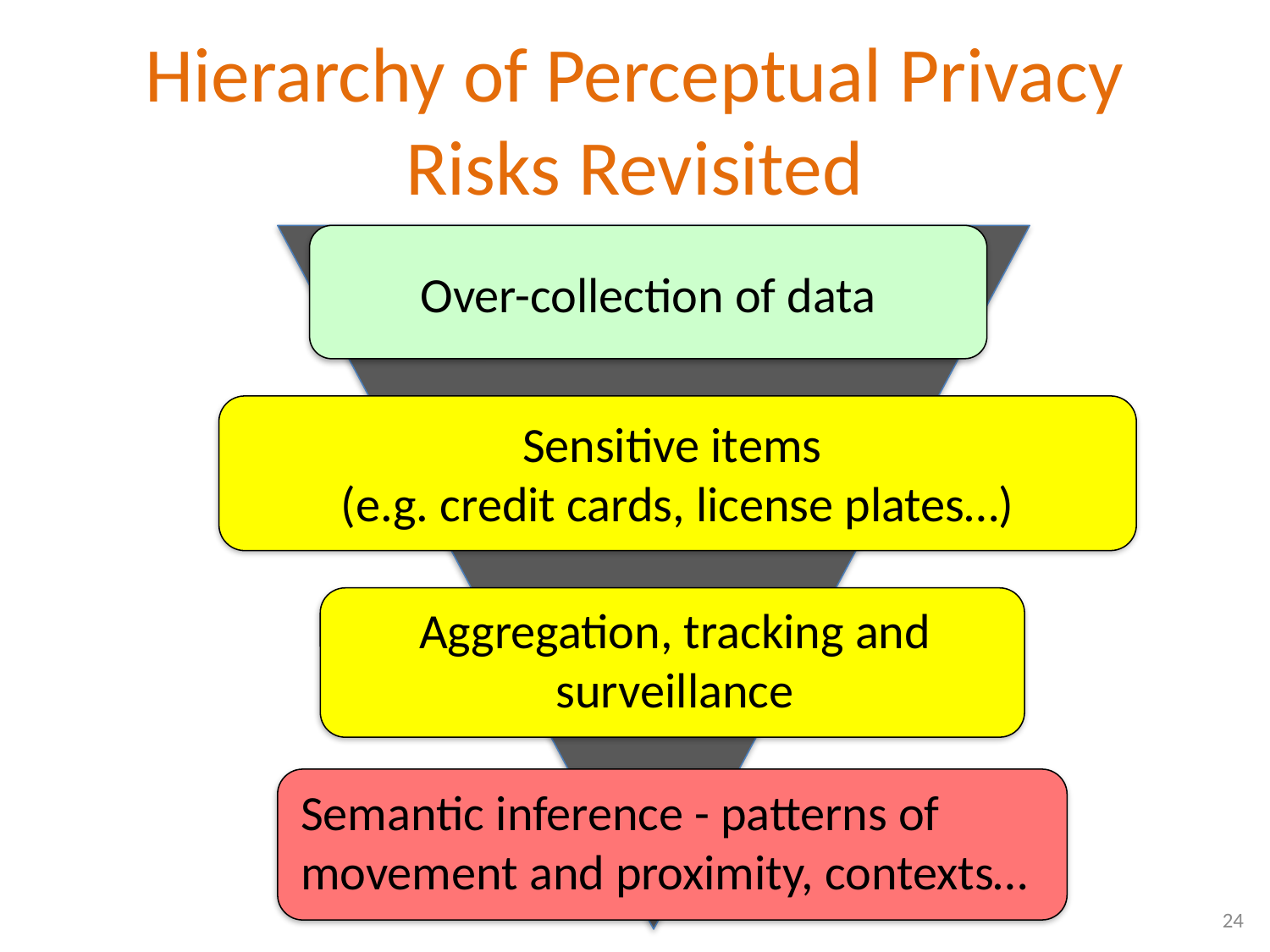

# Hierarchy of Perceptual Privacy Risks Revisited

Over-collection of data

Sensitive items
(e.g. credit cards, license plates…)

Aggregation, tracking and surveillance

Semantic inference - patterns of movement and proximity, contexts…
24